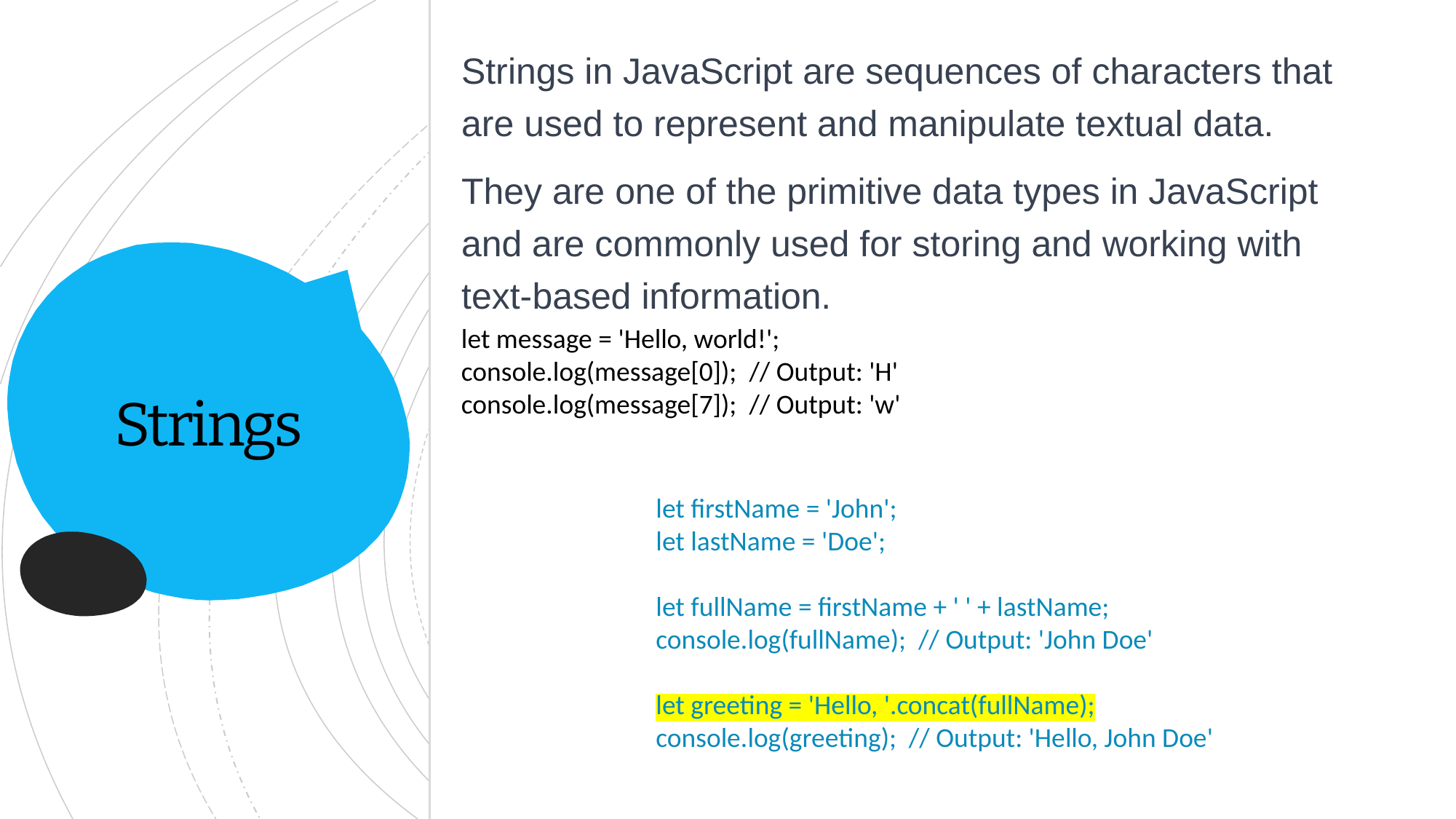

Strings in JavaScript are sequences of characters that are used to represent and manipulate textual data.
They are one of the primitive data types in JavaScript and are commonly used for storing and working with text-based information.
# Strings
let message = 'Hello, world!';
console.log(message[0]);  // Output: 'H'
console.log(message[7]);  // Output: 'w'
let firstName = 'John';
let lastName = 'Doe';

let fullName = firstName + ' ' + lastName;
console.log(fullName);  // Output: 'John Doe'

let greeting = 'Hello, '.concat(fullName);
console.log(greeting);  // Output: 'Hello, John Doe'